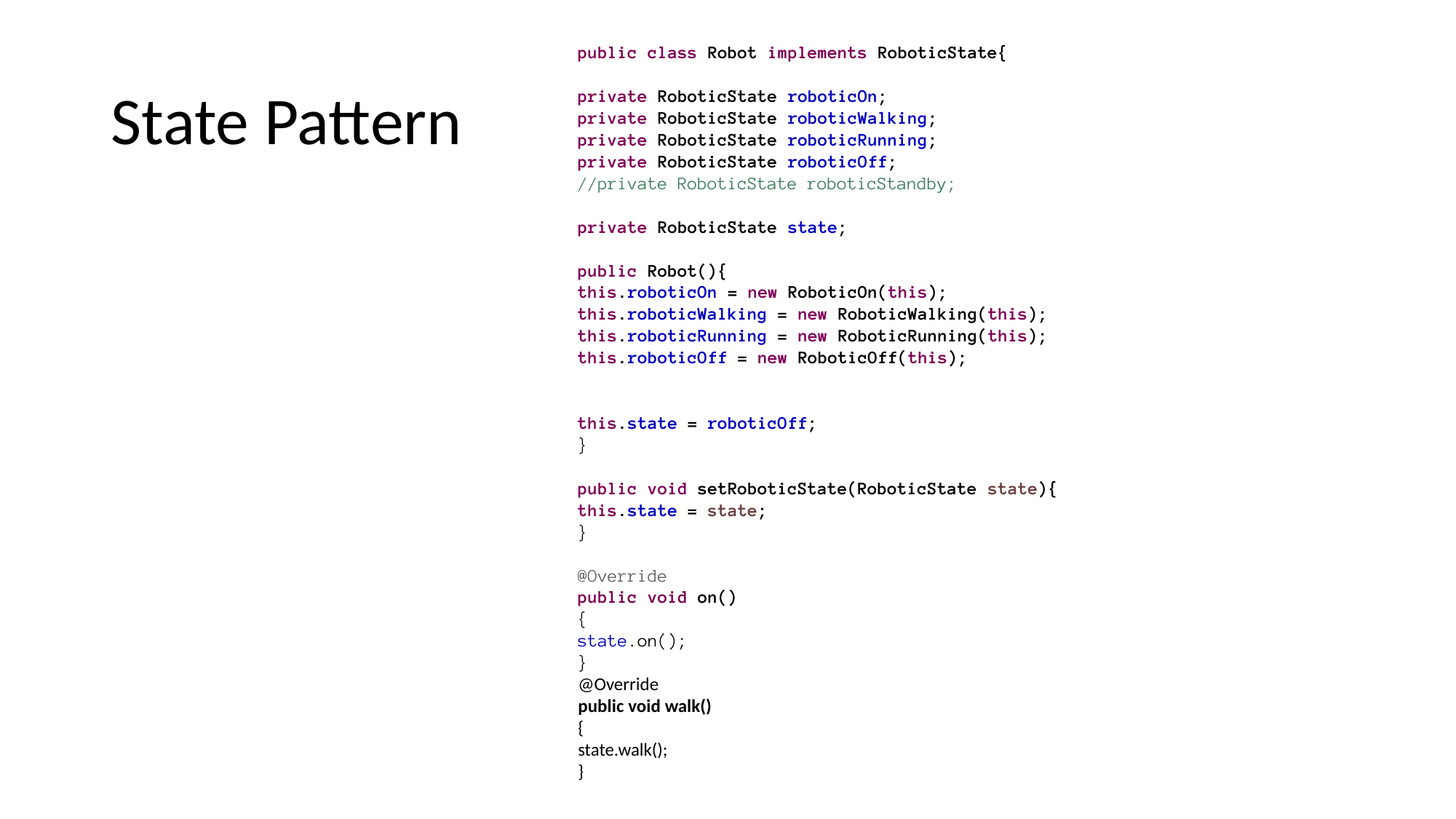

public class Robot implements RoboticState{

private RoboticState roboticOn;
private RoboticState roboticWalking;
private RoboticState roboticRunning;
private RoboticState roboticOff;
//private RoboticState roboticStandby;

private RoboticState state;

public Robot(){
this.roboticOn = new RoboticOn(this);
this.roboticWalking = new RoboticWalking(this);
this.roboticRunning = new RoboticRunning(this);
this.roboticOff = new RoboticOff(this);

this.state = roboticOff;
}

public void setRoboticState(RoboticState state){
this.state = state;
}

@Override
public void on()
{
state.on();
}
@Override
public void walk()
{
state.walk();
}
# State Pattern